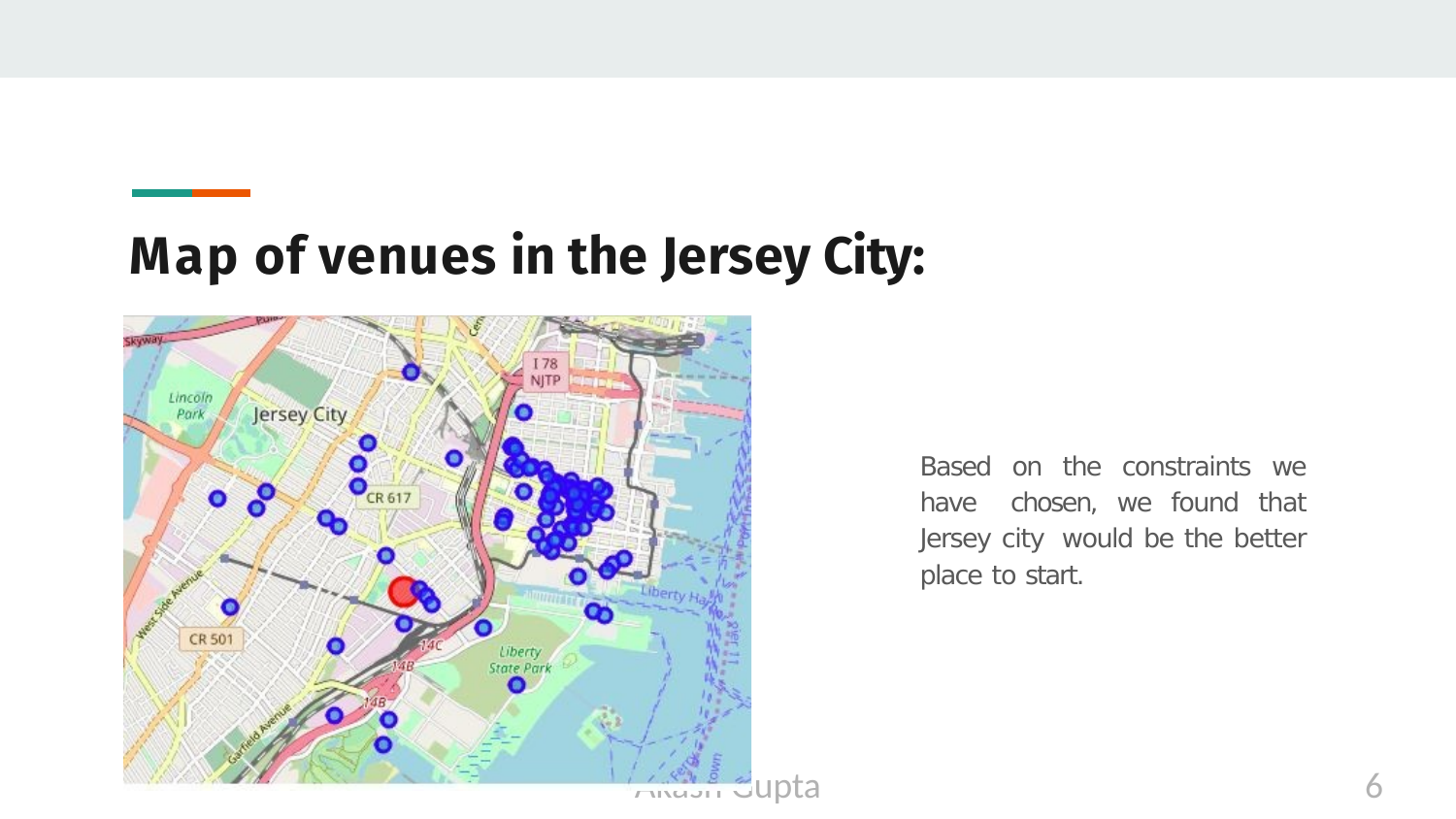

# Map of venues in the Jersey City:

Based on the constraints we have  chosen, we found that Jersey city  would be the better place to start.
Akash Gupta
6